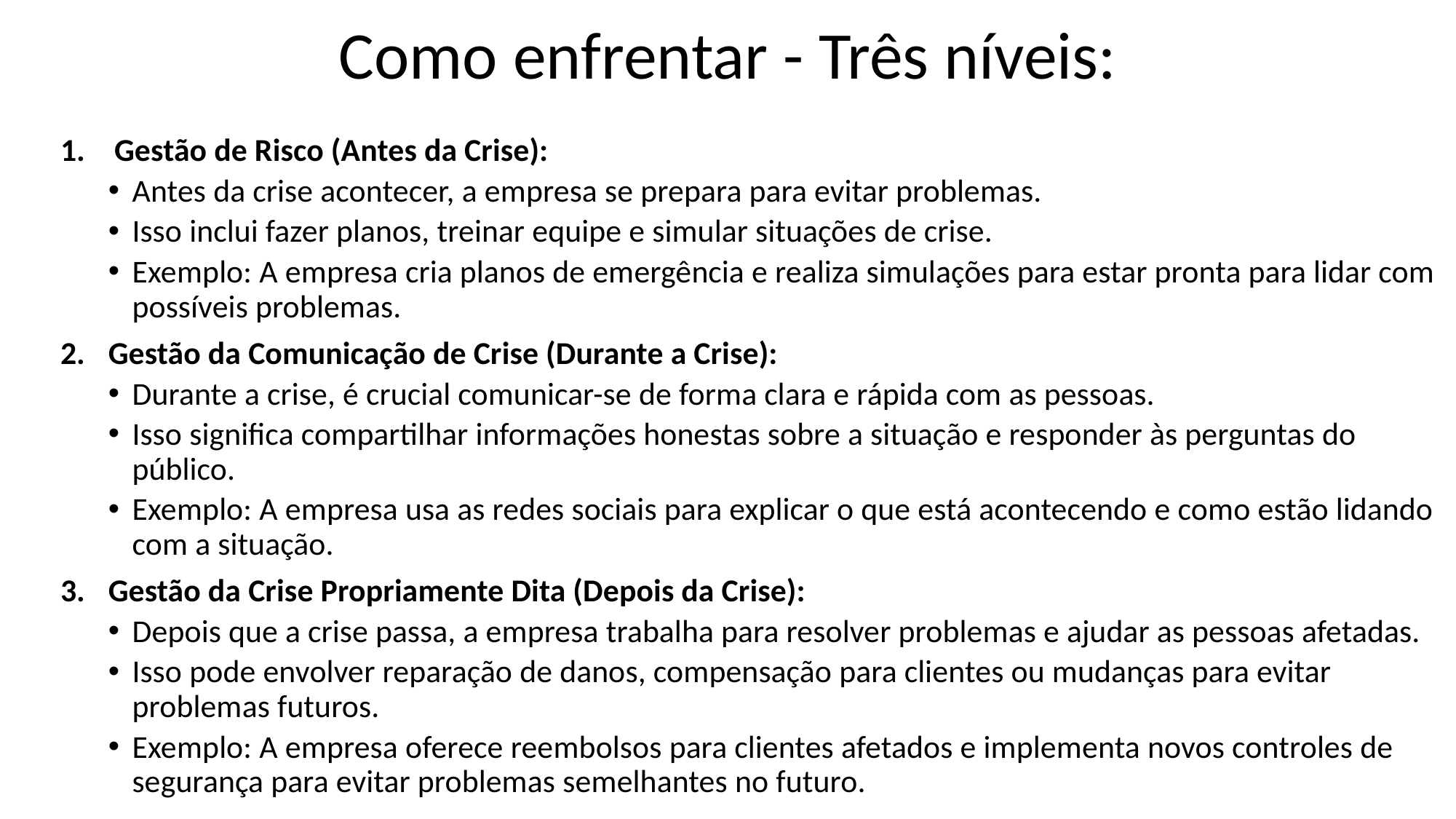

# Como enfrentar - Três níveis:
Gestão de Risco (Antes da Crise):
Antes da crise acontecer, a empresa se prepara para evitar problemas.
Isso inclui fazer planos, treinar equipe e simular situações de crise.
Exemplo: A empresa cria planos de emergência e realiza simulações para estar pronta para lidar com possíveis problemas.
Gestão da Comunicação de Crise (Durante a Crise):
Durante a crise, é crucial comunicar-se de forma clara e rápida com as pessoas.
Isso significa compartilhar informações honestas sobre a situação e responder às perguntas do público.
Exemplo: A empresa usa as redes sociais para explicar o que está acontecendo e como estão lidando com a situação.
Gestão da Crise Propriamente Dita (Depois da Crise):
Depois que a crise passa, a empresa trabalha para resolver problemas e ajudar as pessoas afetadas.
Isso pode envolver reparação de danos, compensação para clientes ou mudanças para evitar problemas futuros.
Exemplo: A empresa oferece reembolsos para clientes afetados e implementa novos controles de segurança para evitar problemas semelhantes no futuro.